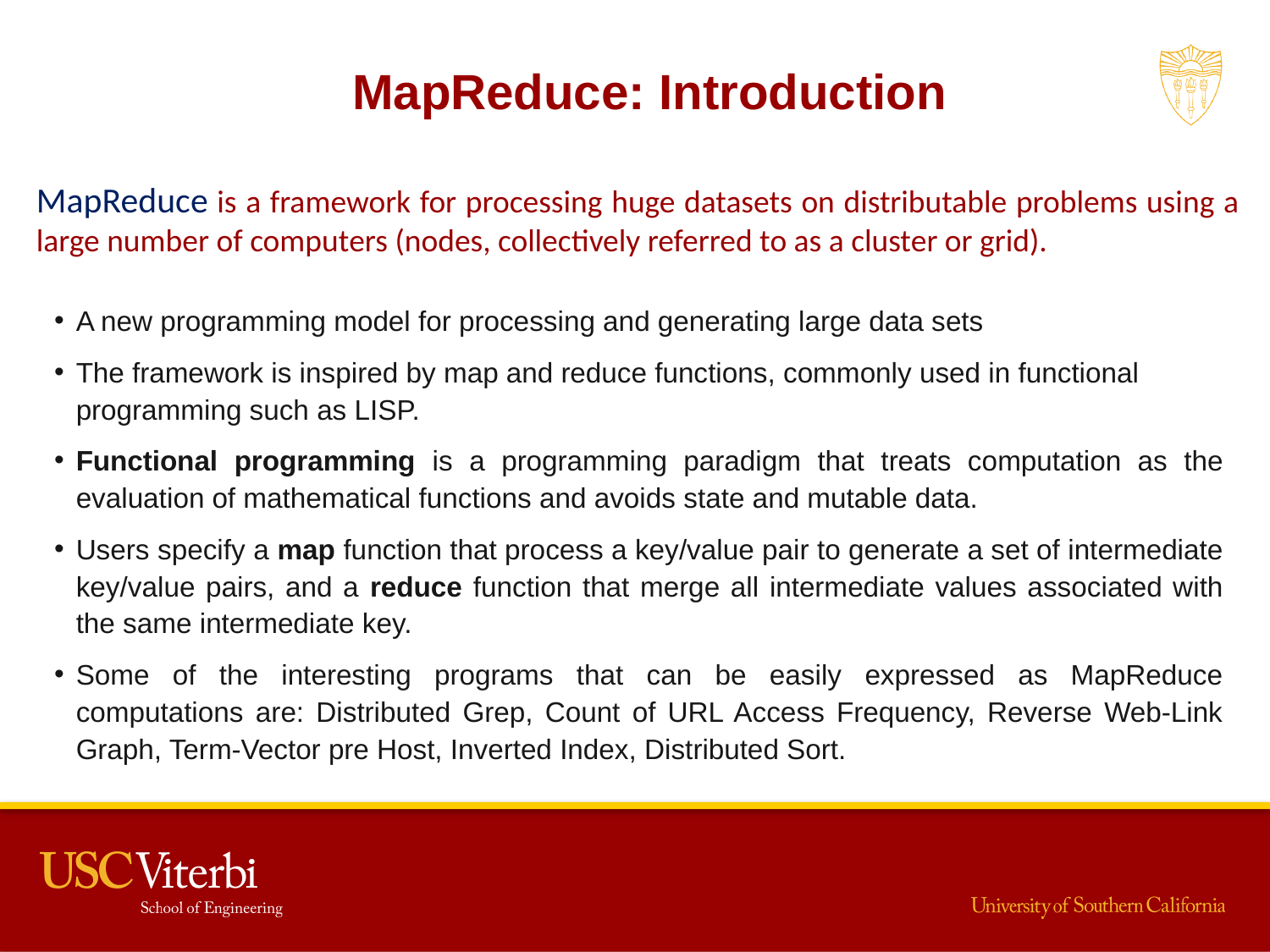

MapReduce: Introduction
MapReduce is a framework for processing huge datasets on distributable problems using a large number of computers (nodes, collectively referred to as a cluster or grid).
A new programming model for processing and generating large data sets
The framework is inspired by map and reduce functions, commonly used in functional programming such as LISP.
Functional programming is a programming paradigm that treats computation as the evaluation of mathematical functions and avoids state and mutable data.
Users specify a map function that process a key/value pair to generate a set of intermediate key/value pairs, and a reduce function that merge all intermediate values associated with the same intermediate key.
Some of the interesting programs that can be easily expressed as MapReduce computations are: Distributed Grep, Count of URL Access Frequency, Reverse Web-Link Graph, Term-Vector pre Host, Inverted Index, Distributed Sort.